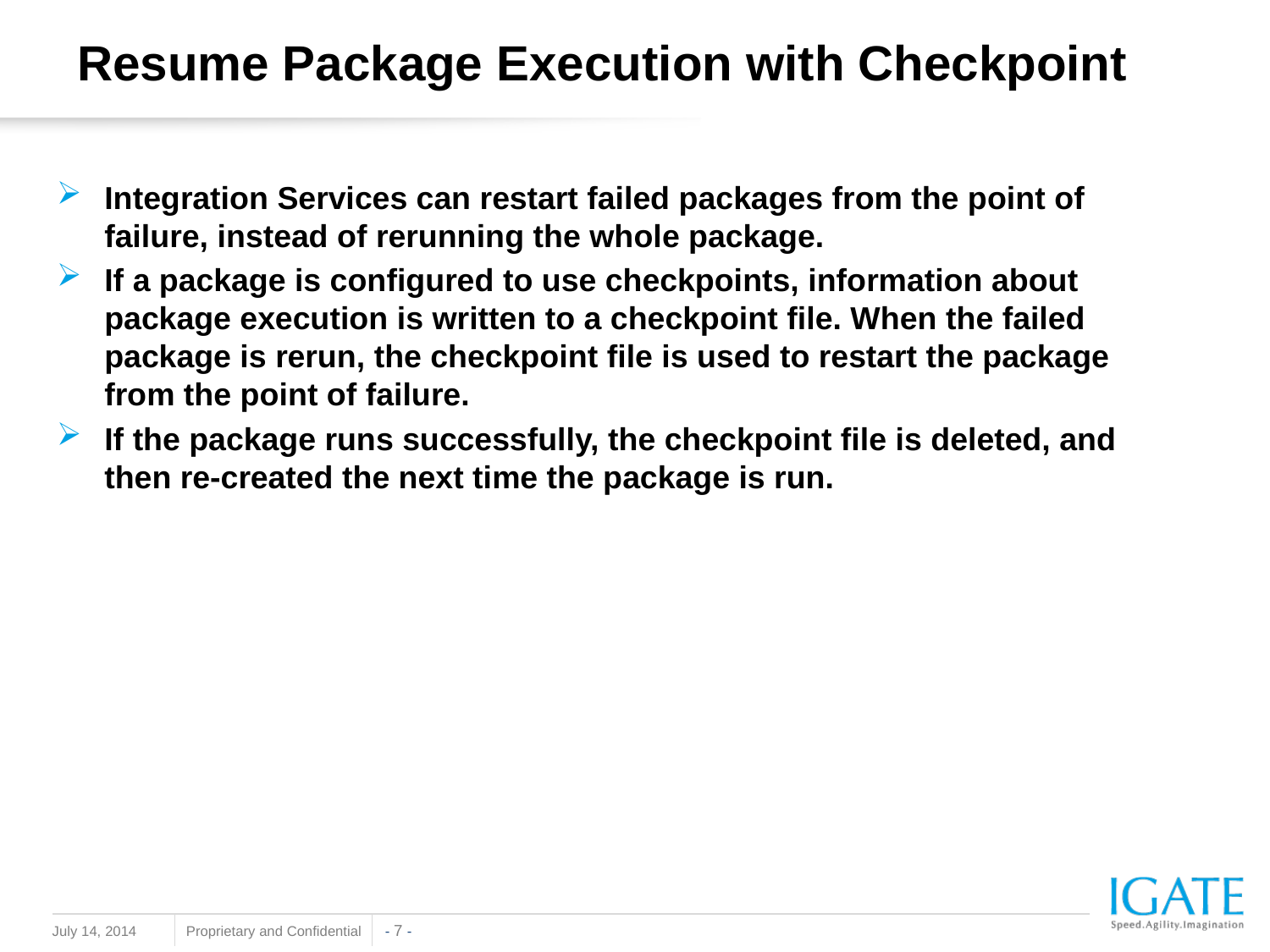

Resume Package Execution with Checkpoint
Integration Services can restart failed packages from the point of failure, instead of rerunning the whole package.
If a package is configured to use checkpoints, information about package execution is written to a checkpoint file. When the failed package is rerun, the checkpoint file is used to restart the package from the point of failure.
If the package runs successfully, the checkpoint file is deleted, and then re-created the next time the package is run.